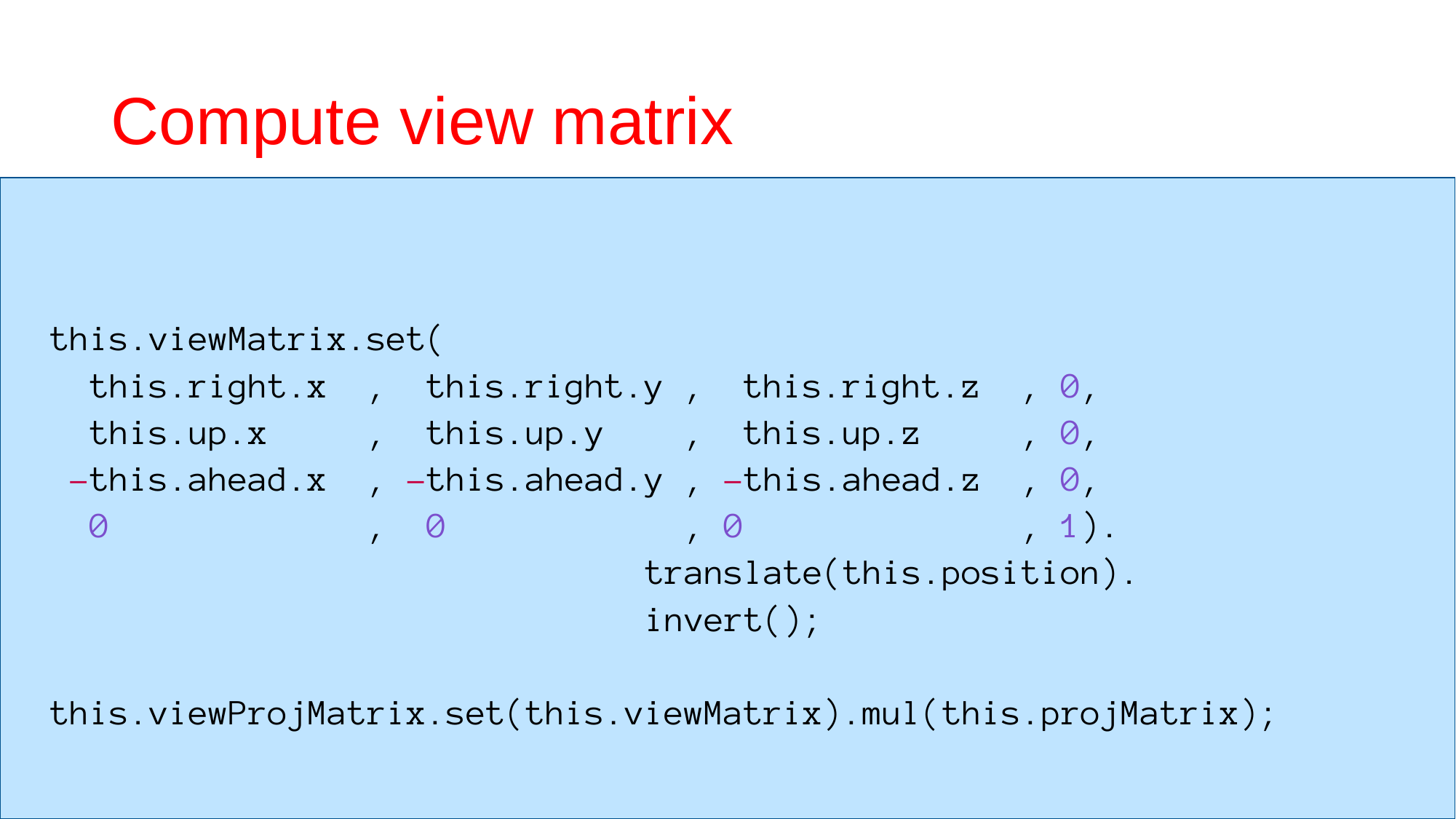

# Compute view matrix

  this.viewMatrix.set(
    this.right.x  ,  this.right.y ,  this.right.z  , 0,
    this.up.x     ,  this.up.y    ,  this.up.z     , 0,
   -this.ahead.x  , -this.ahead.y , -this.ahead.z  , 0,
    0             ,  0            , 0              , 1).
                                translate(this.position).
                                invert();

  this.viewProjMatrix.set(this.viewMatrix).mul(this.projMatrix);